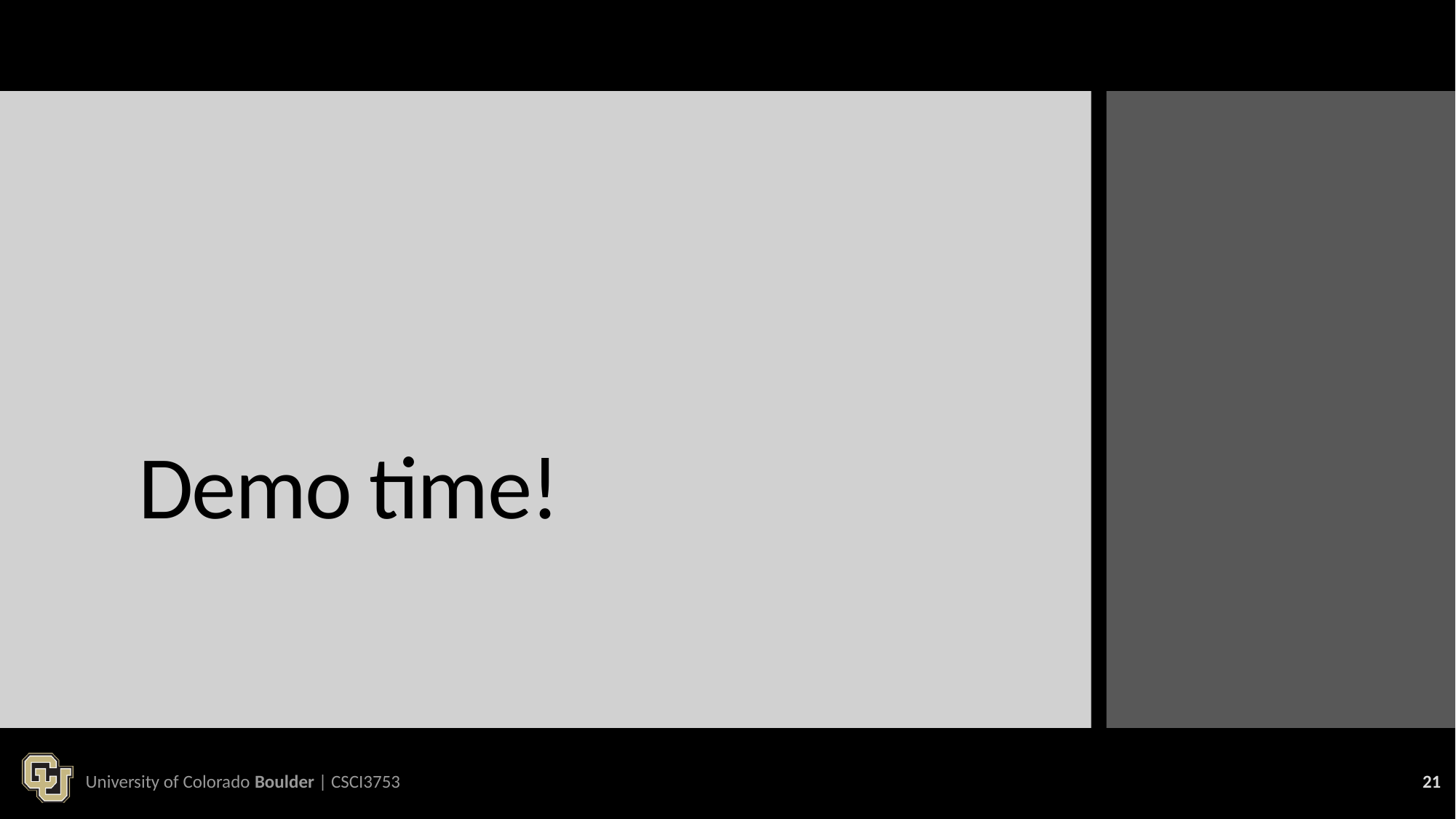

# Demo time!

University of Colorado Boulder | CSCI3753
21